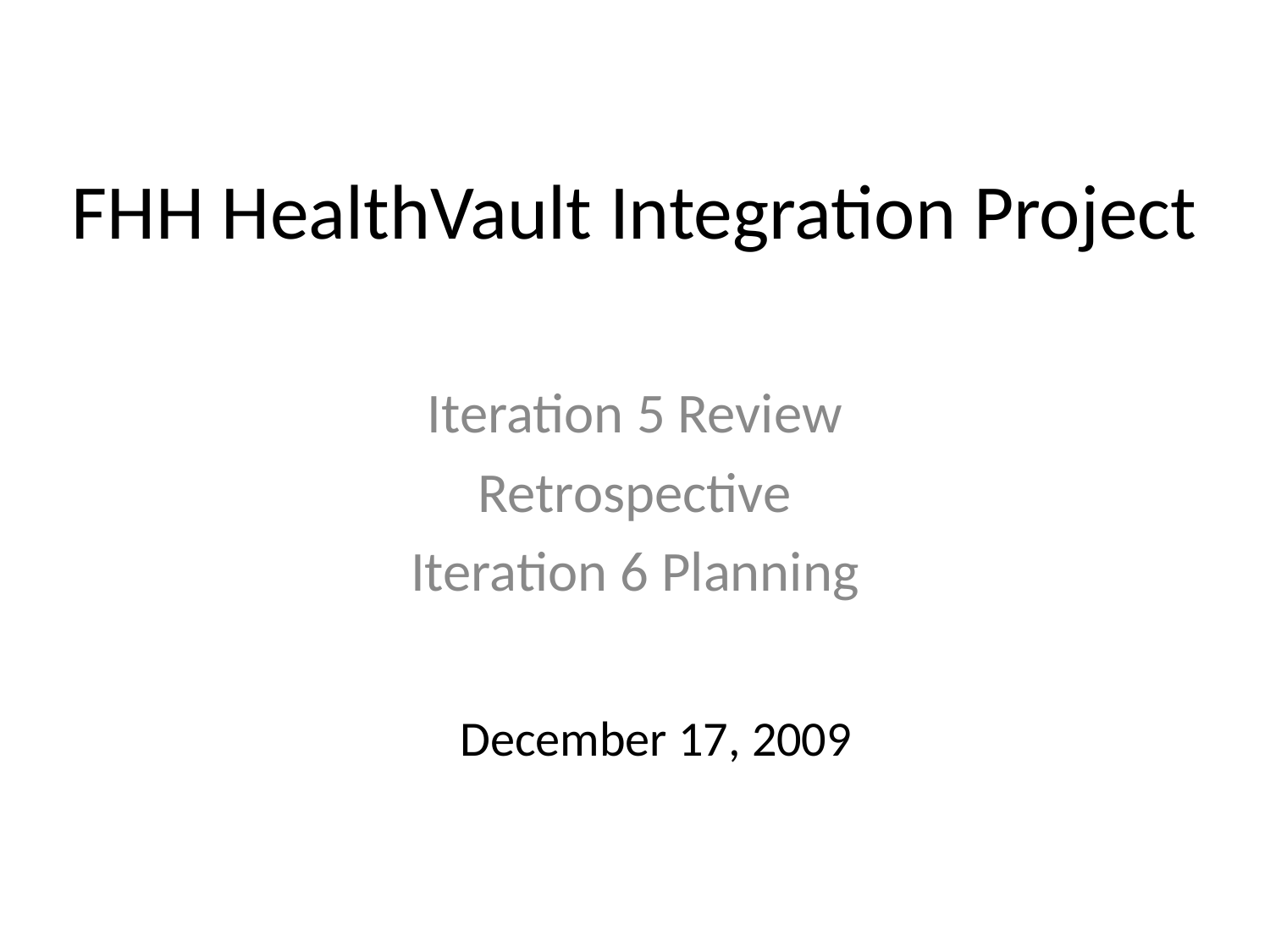

# FHH HealthVault Integration Project
Iteration 5 Review
Retrospective
Iteration 6 Planning
December 17, 2009